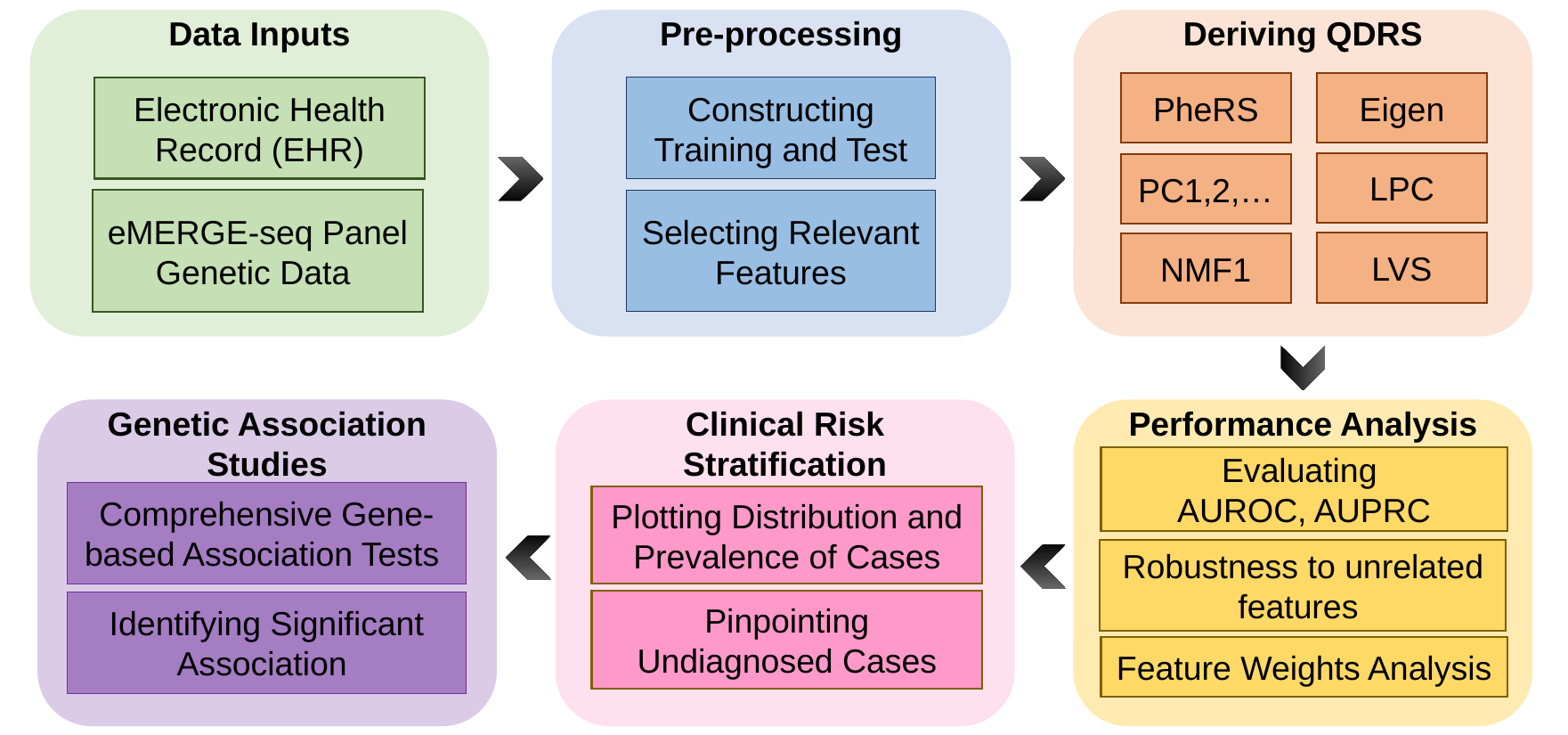

Data Inputs

Pre-processing

Deriving QDRS

PheRS
Eigen
Electronic Health Record (EHR)
Constructing Training and Test
LPC
PC1,2,…

eMERGE-seq Panel Genetic Data
Selecting Relevant Features
LVS
NMF1

Genetic Association Studies

Clinical Risk Stratification

Performance Analysis

Evaluating
AUROC, AUPRC
Comprehensive Gene-based Association Tests
Plotting Distribution and Prevalence of Cases

Robustness to unrelated features

Pinpointing Undiagnosed Cases
Identifying Significant Association
Feature Weights Analysis